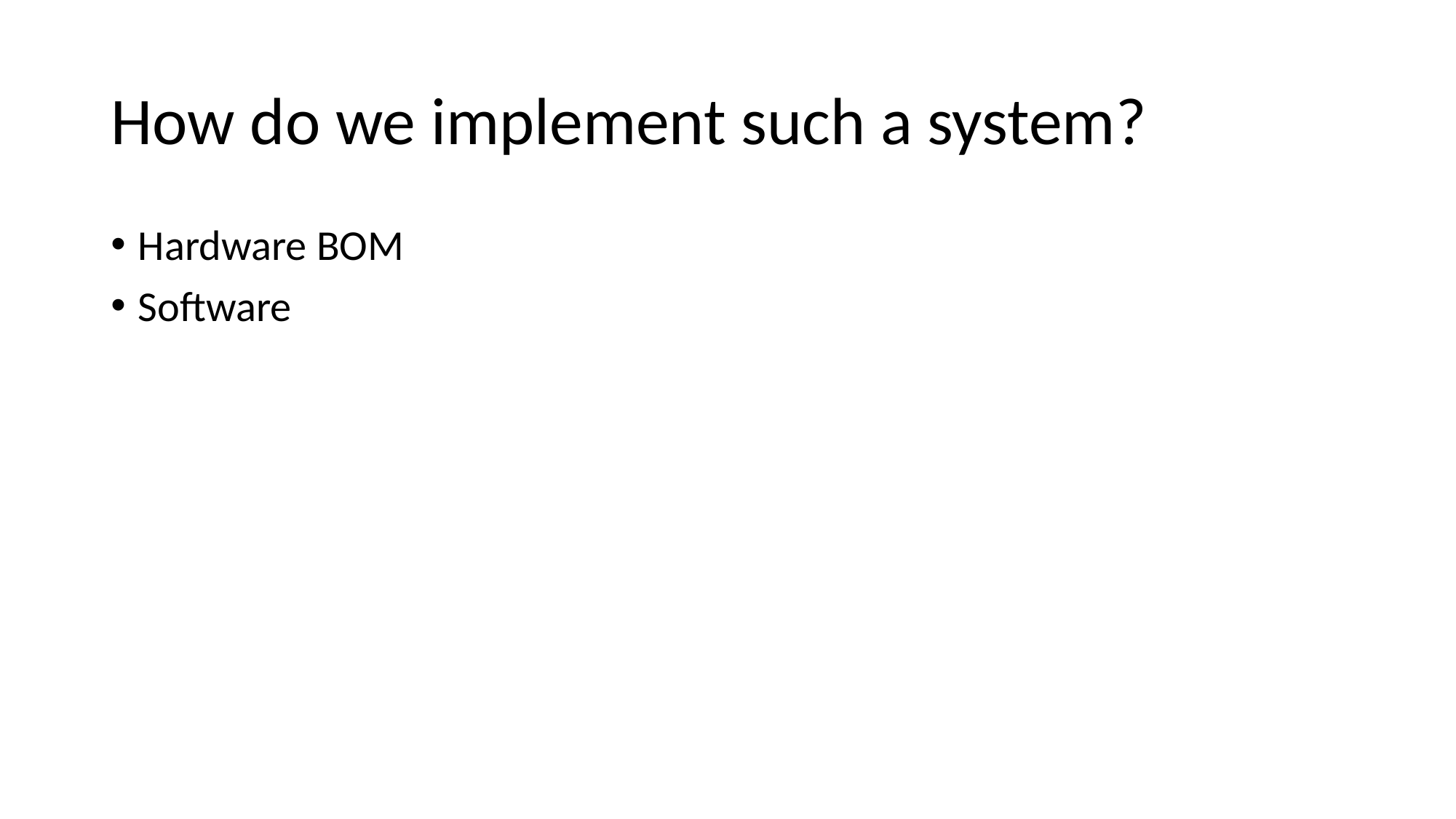

# How do we implement such a system?
Hardware BOM
Software